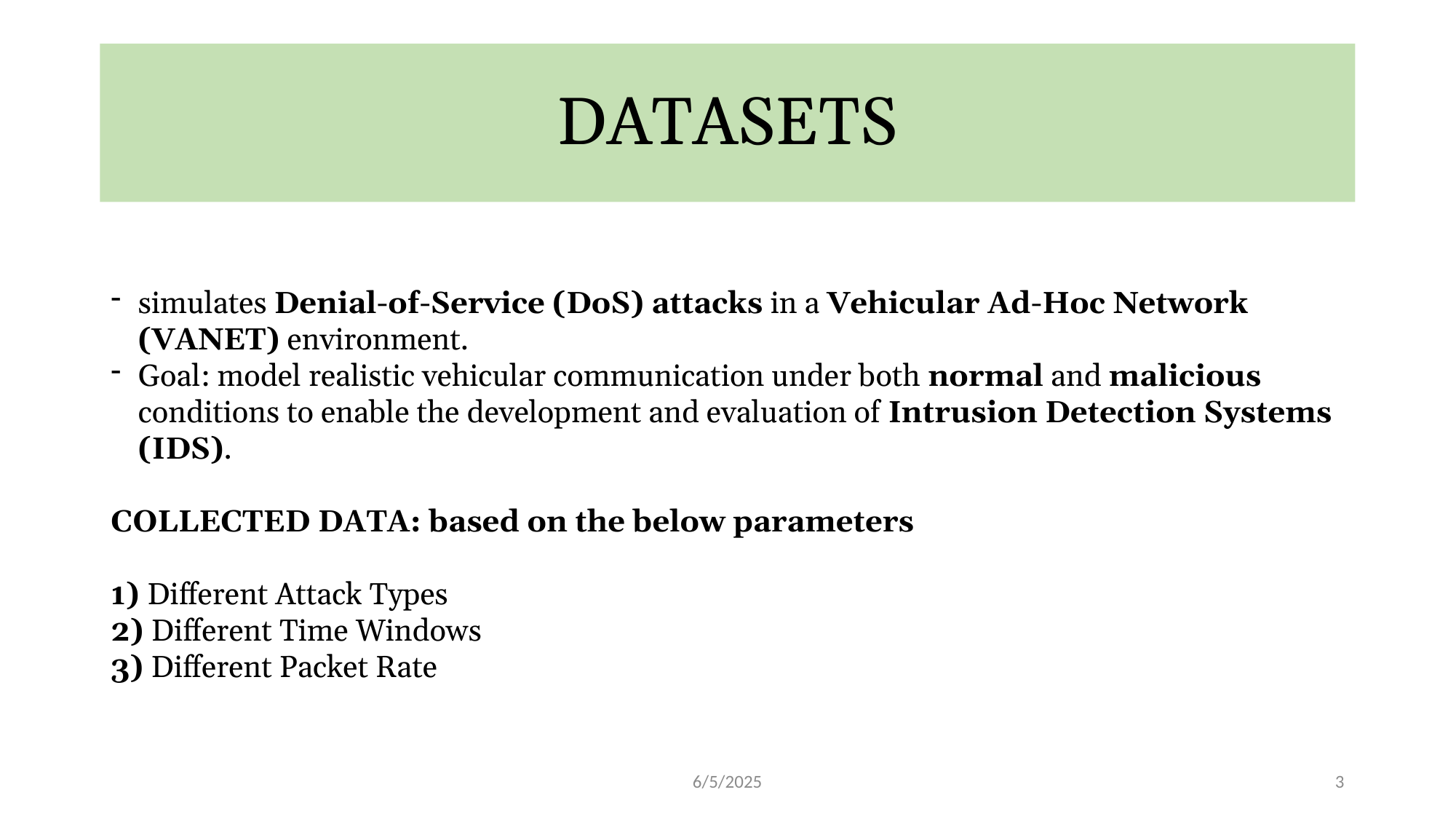

# DATASETS
simulates Denial-of-Service (DoS) attacks in a Vehicular Ad-Hoc Network (VANET) environment.
Goal: model realistic vehicular communication under both normal and malicious conditions to enable the development and evaluation of Intrusion Detection Systems (IDS).

COLLECTED DATA: based on the below parameters
1) Different Attack Types
2) Different Time Windows
3) Different Packet Rate
6/5/2025
3